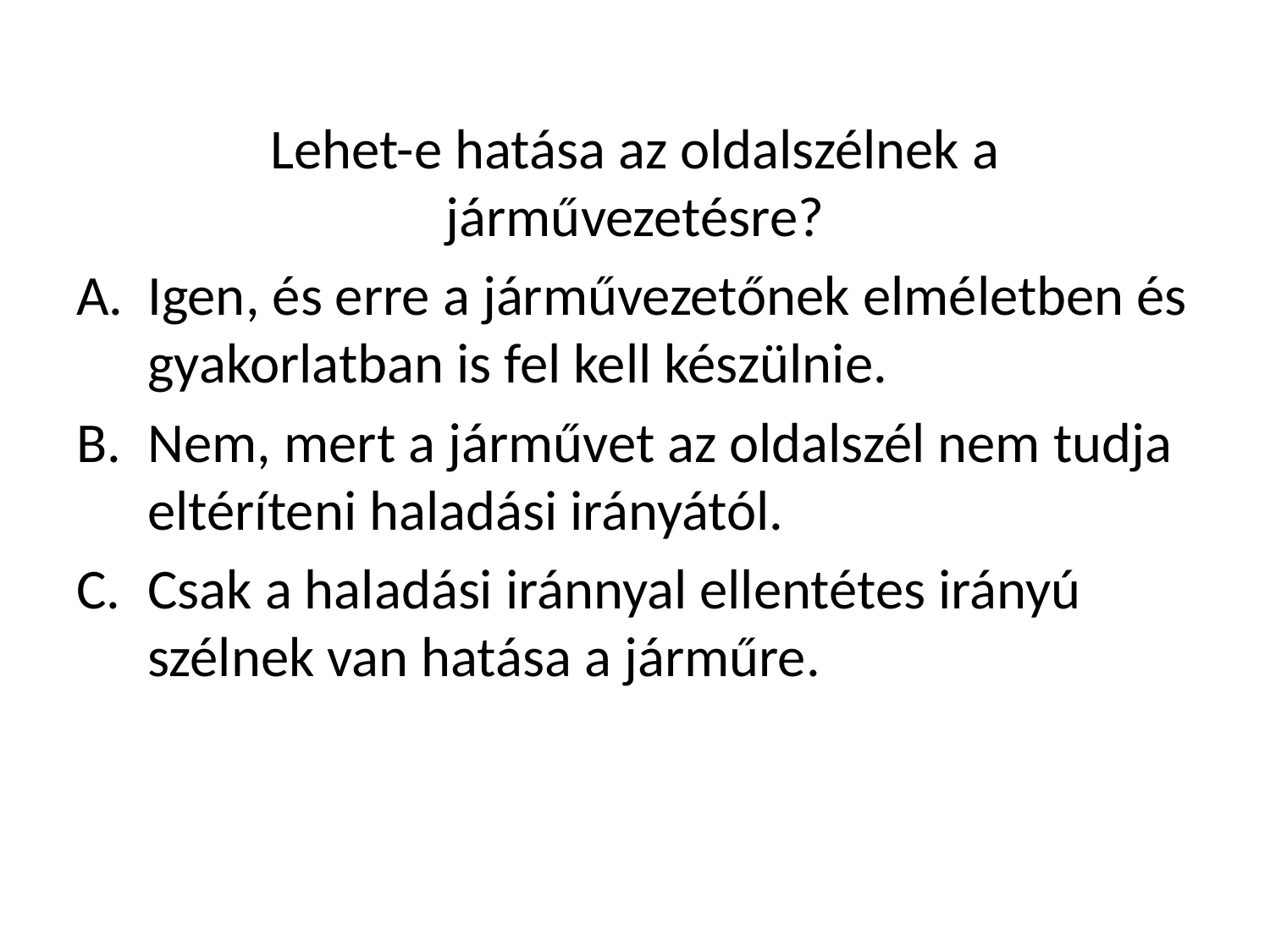

Lehet-e hatása az oldalszélnek a járművezetésre?
Igen, és erre a járművezetőnek elméletben és gyakorlatban is fel kell készülnie.
Nem, mert a járművet az oldalszél nem tudja eltéríteni haladási irányától.
Csak a haladási iránnyal ellentétes irányú szélnek van hatása a járműre.